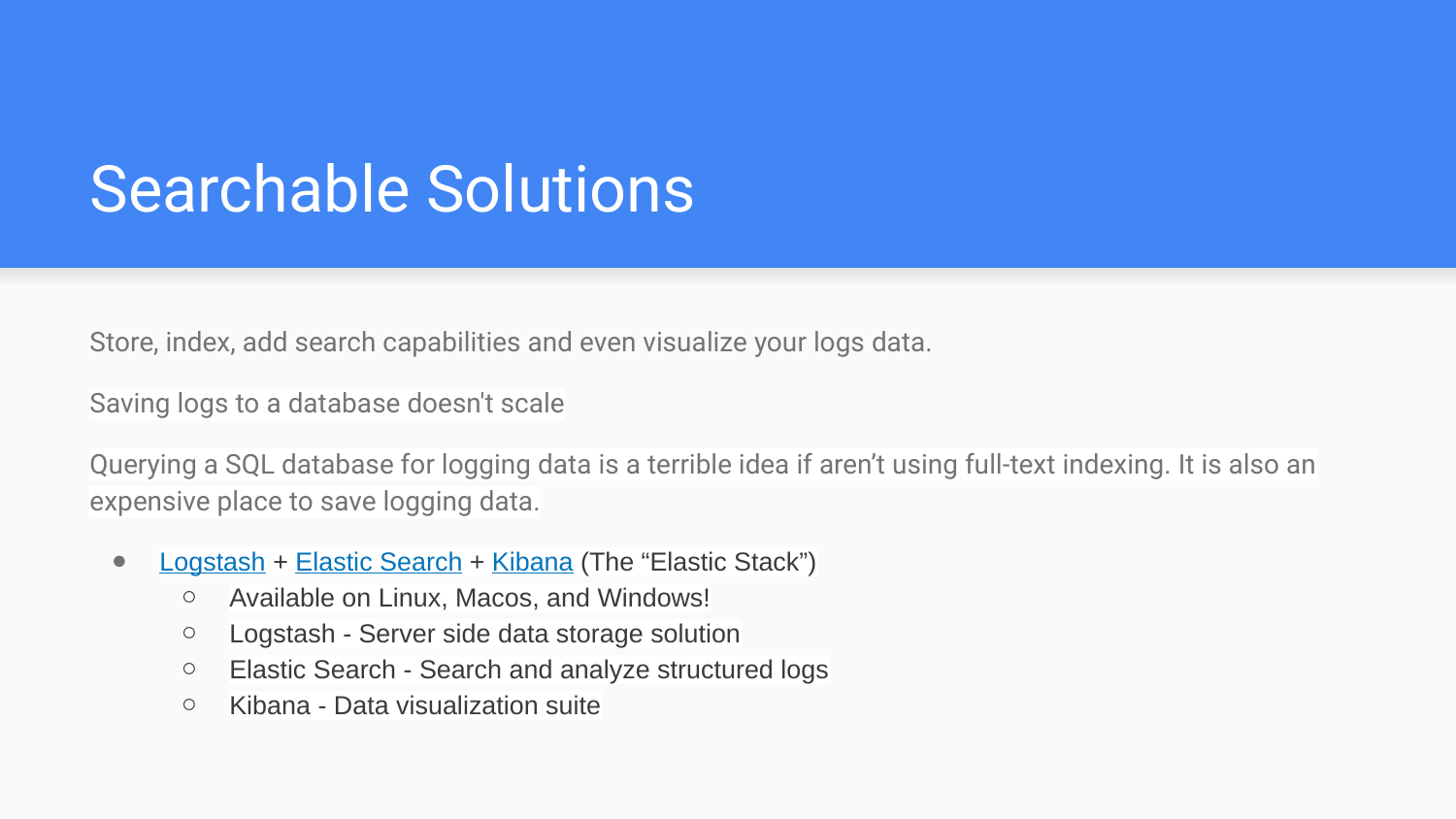

# Searchable Solutions
Store, index, add search capabilities and even visualize your logs data.
Saving logs to a database doesn't scale
Querying a SQL database for logging data is a terrible idea if aren’t using full-text indexing. It is also an expensive place to save logging data.
Logstash + Elastic Search + Kibana (The “Elastic Stack”)
Available on Linux, Macos, and Windows!
Logstash - Server side data storage solution
Elastic Search - Search and analyze structured logs
Kibana - Data visualization suite